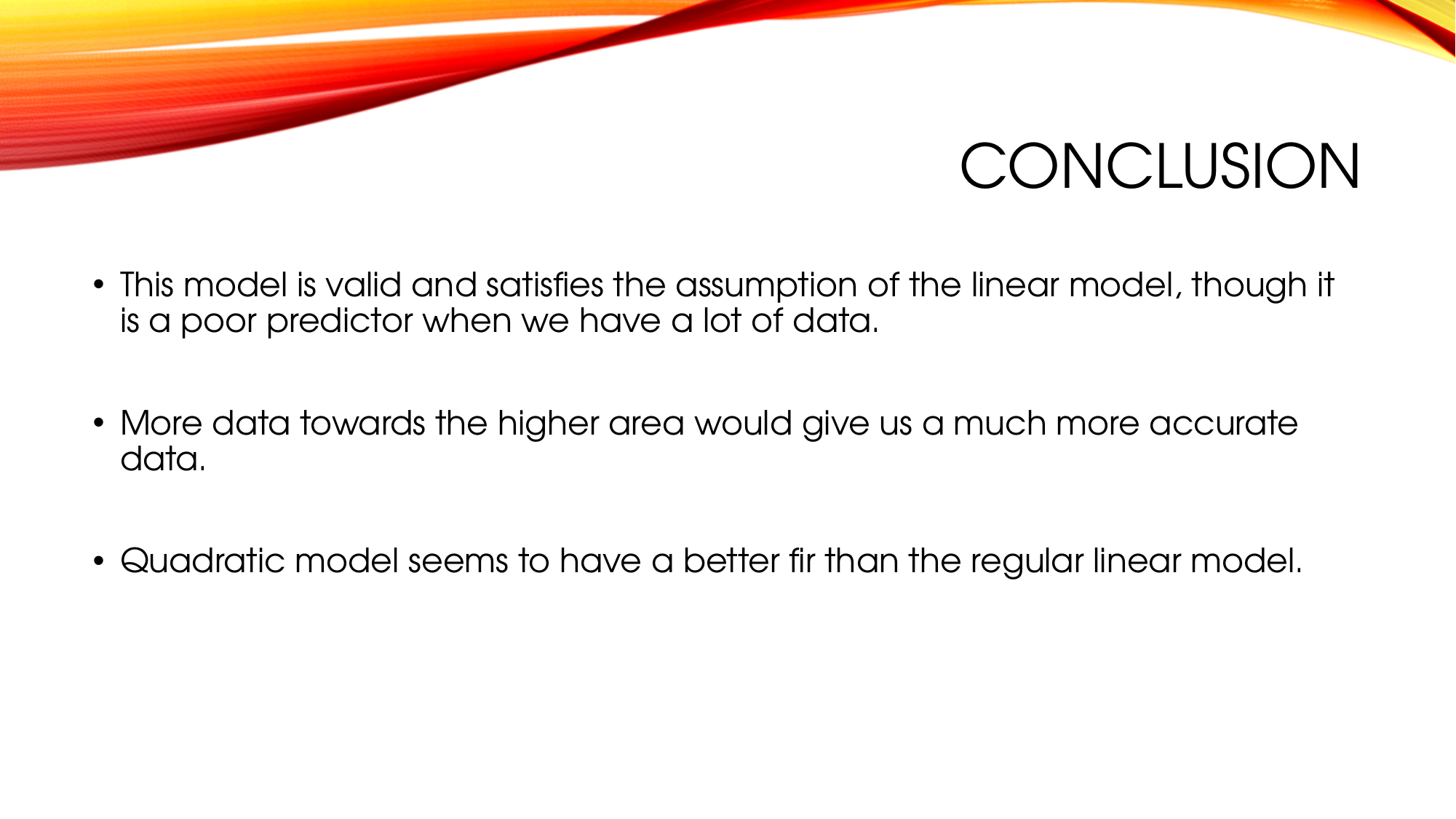

# Conclusion
This model is valid and satisfies the assumption of the linear model, though it is a poor predictor when we have a lot of data.

More data towards the higher area would give us a much more accurate data.

Quadratic model seems to have a better fir than the regular linear model.